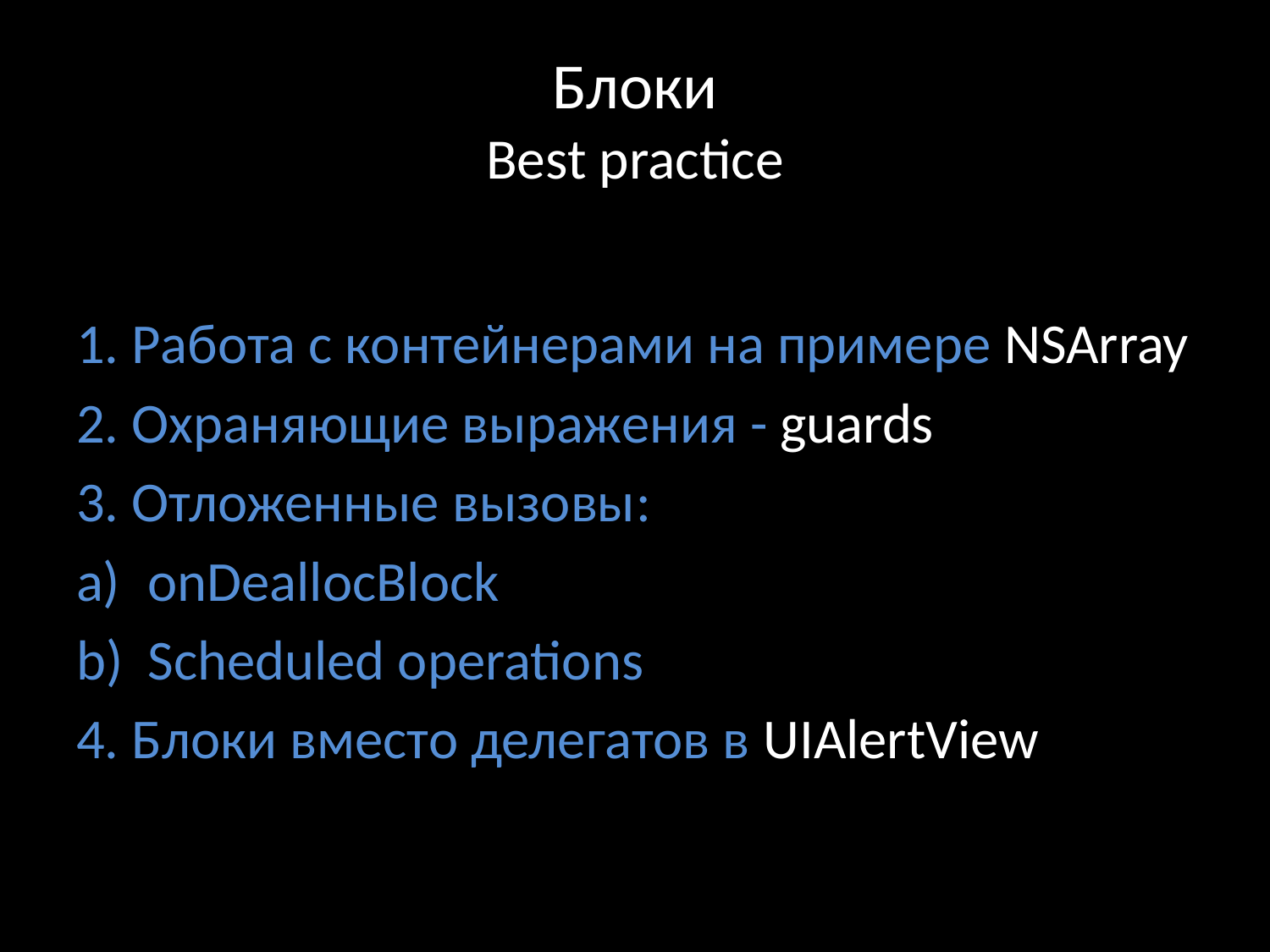

# Блоки Best practice

1. Работа с контейнерами на примере NSArray
2. Охраняющие выражения - guards
3. Отложенные вызовы:
onDeallocBlock
Scheduled operations
4. Блоки вместо делегатов в UIAlertView